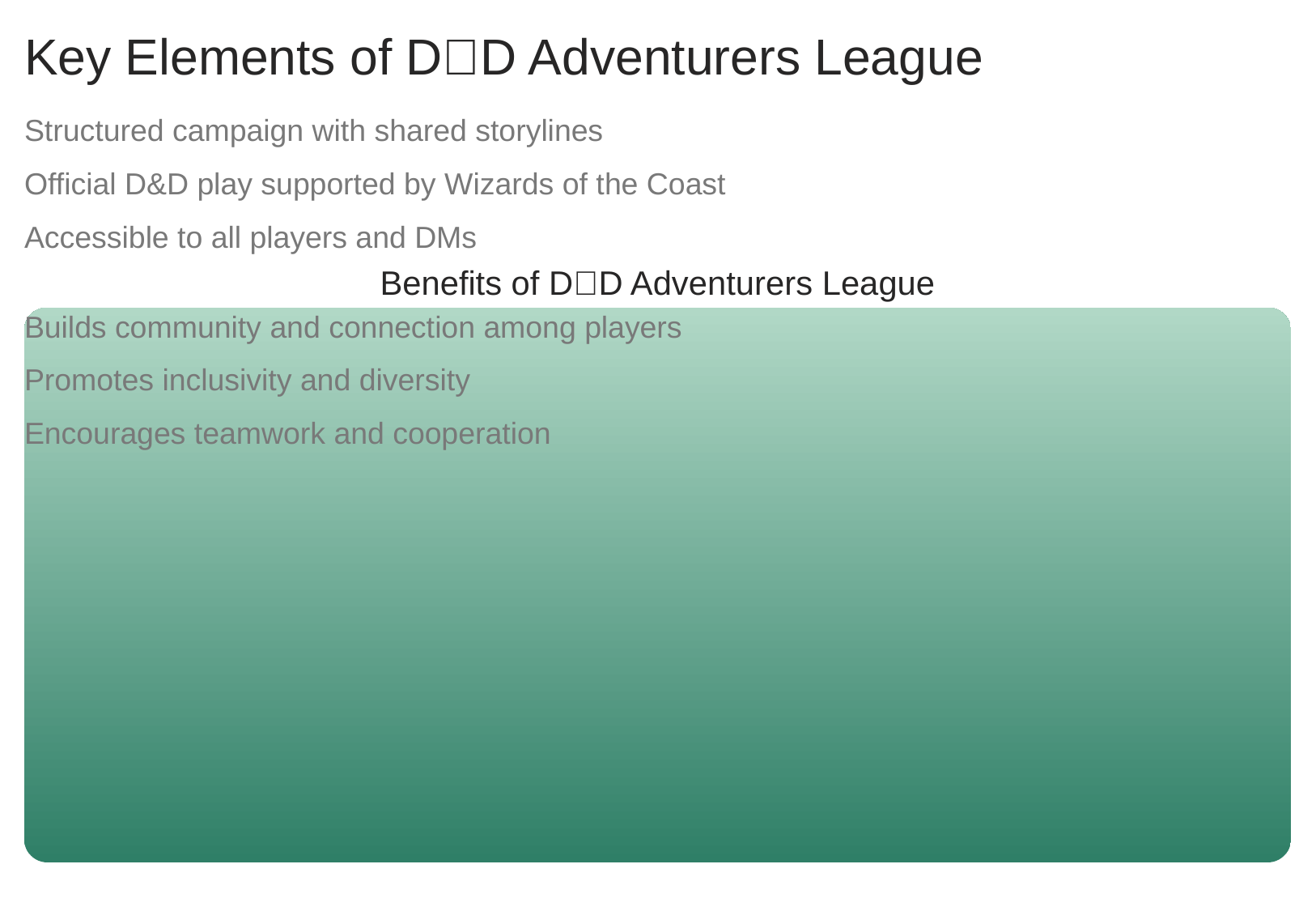

# Key Elements of D🫰D Adventurers League
Structured campaign with shared storylines
Official D&D play supported by Wizards of the Coast
Accessible to all players and DMs
Benefits of D🫰D Adventurers League

Builds community and connection among players
Promotes inclusivity and diversity
Encourages teamwork and cooperation